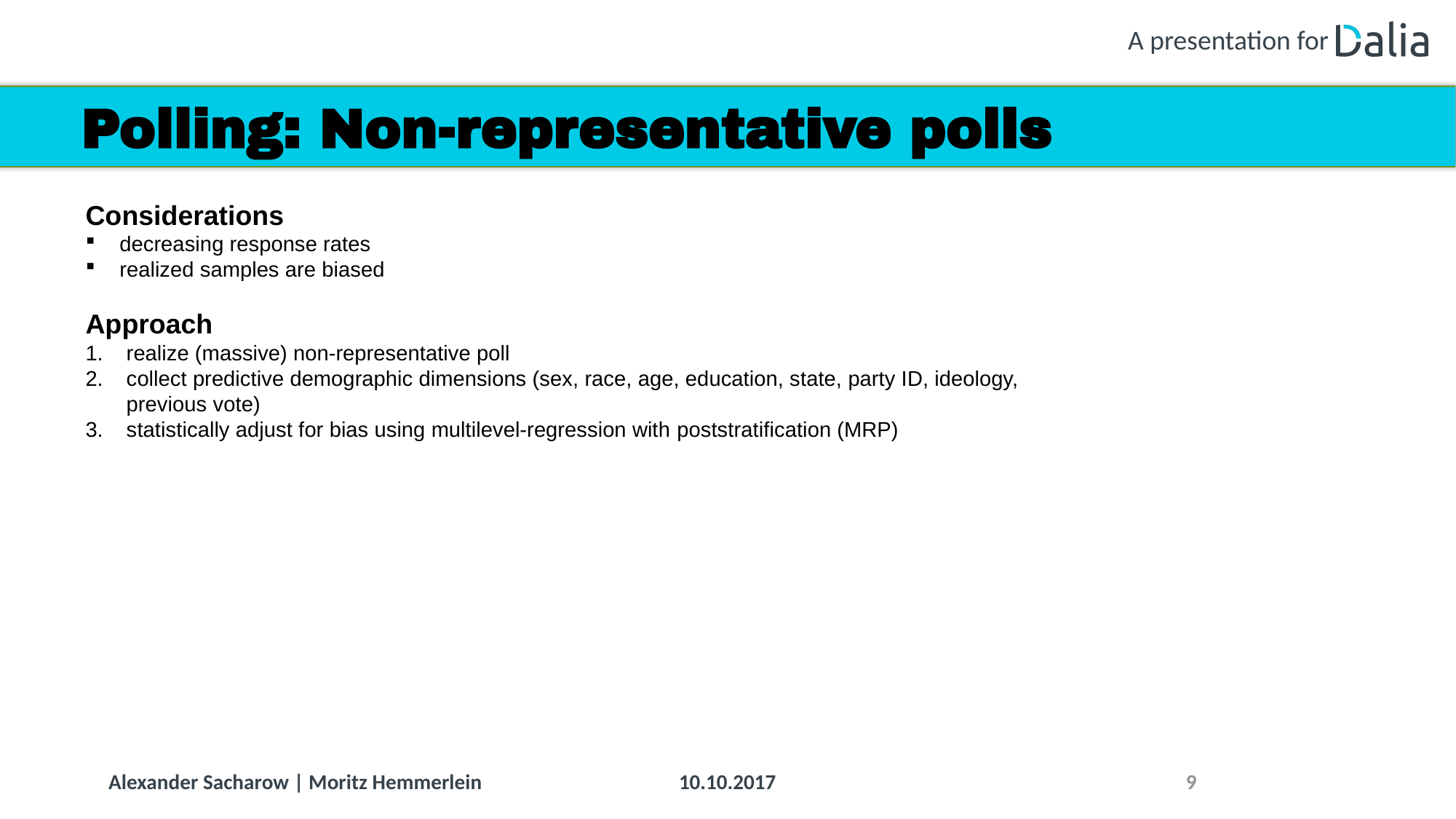

# Polling: Non-representative polls
Considerations
decreasing response rates
realized samples are biased

Approach
realize (massive) non-representative poll
collect predictive demographic dimensions (sex, race, age, education, state, party ID, ideology, previous vote)
statistically adjust for bias using multilevel-regression with poststratification (MRP)
10.10.2017
9